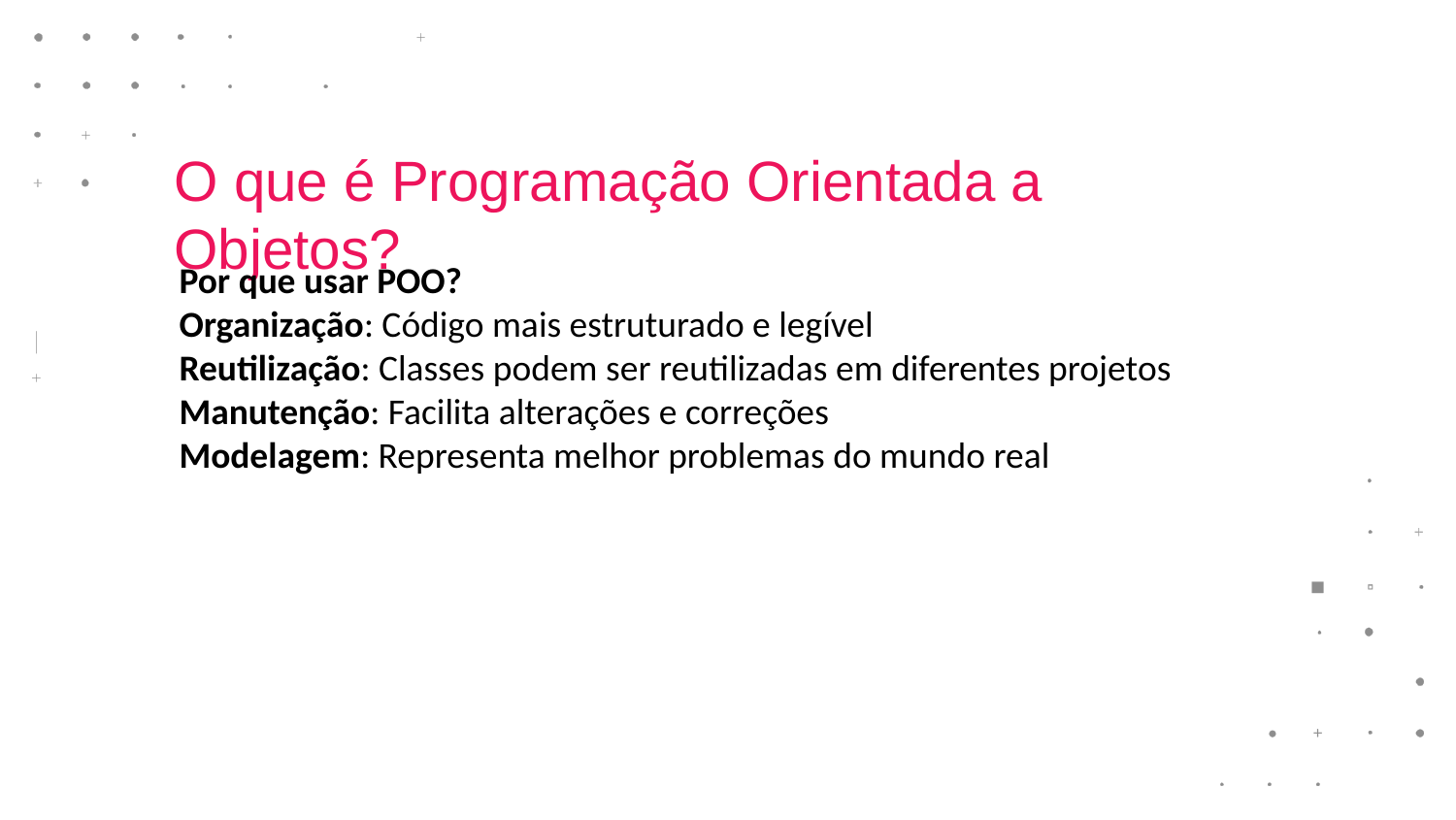

O que é Programação Orientada a Objetos?

Por que usar POO?
Organização: Código mais estruturado e legível
Reutilização: Classes podem ser reutilizadas em diferentes projetos
Manutenção: Facilita alterações e correções
Modelagem: Representa melhor problemas do mundo real